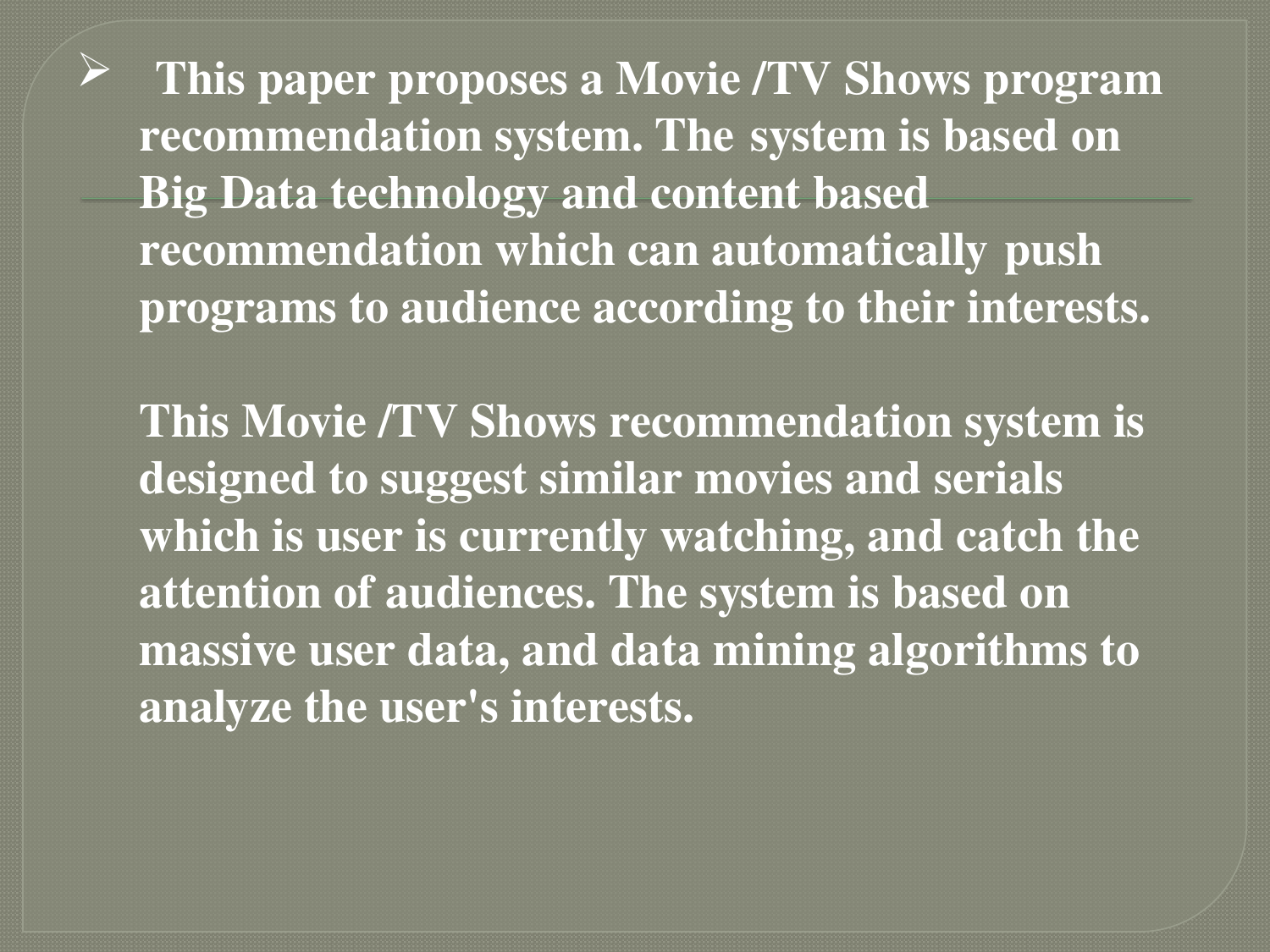

# This paper proposes a Movie /TV Shows program recommendation system. The system is based on Big Data technology and content based recommendation which can automatically push programs to audience according to their interests. This Movie /TV Shows recommendation system is designed to suggest similar movies and serials which is user is currently watching, and catch the attention of audiences. The system is based on massive user data, and data mining algorithms to analyze the user's interests.